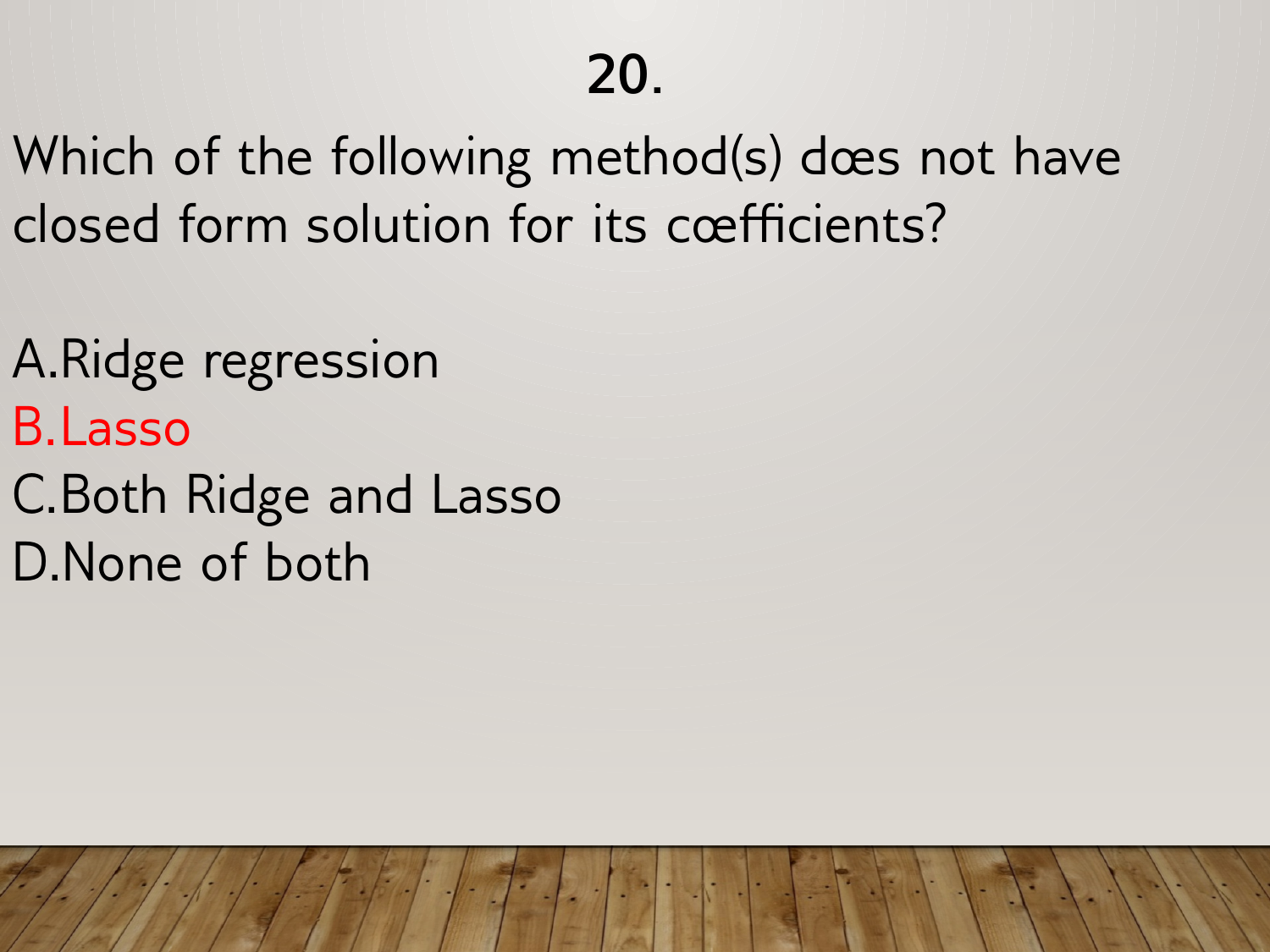

20.
Which of the following method(s) does not have closed form solution for its coefficients?

Ridge regression
Lasso
Both Ridge and Lasso
None of both